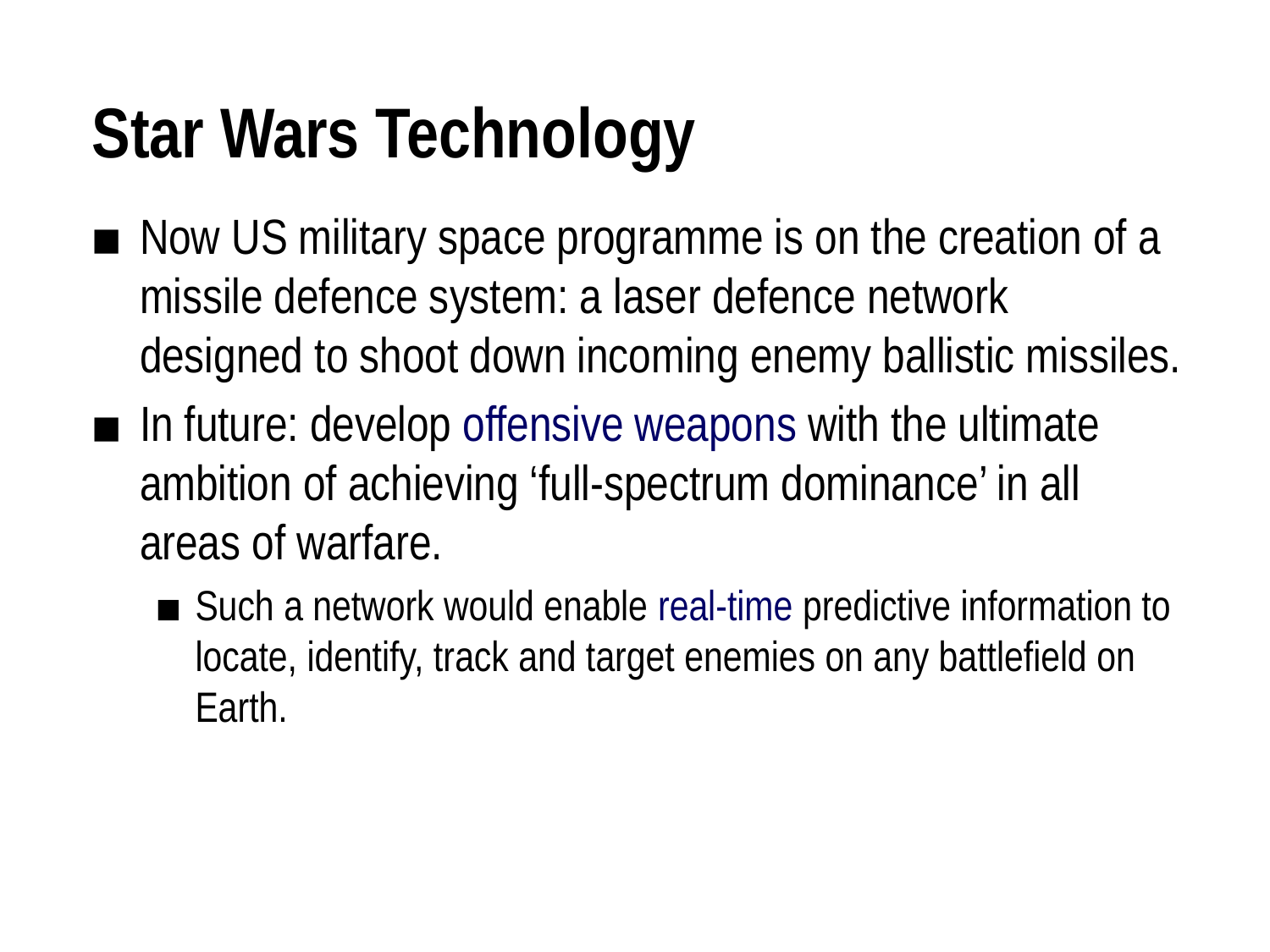

# Star Wars Technology
Now US military space programme is on the creation of a missile defence system: a laser defence network designed to shoot down incoming enemy ballistic missiles.
In future: develop offensive weapons with the ultimate ambition of achieving ‘full-spectrum dominance’ in all areas of warfare.
Such a network would enable real-time predictive information to locate, identify, track and target enemies on any battlefield on Earth.

The Technology of War